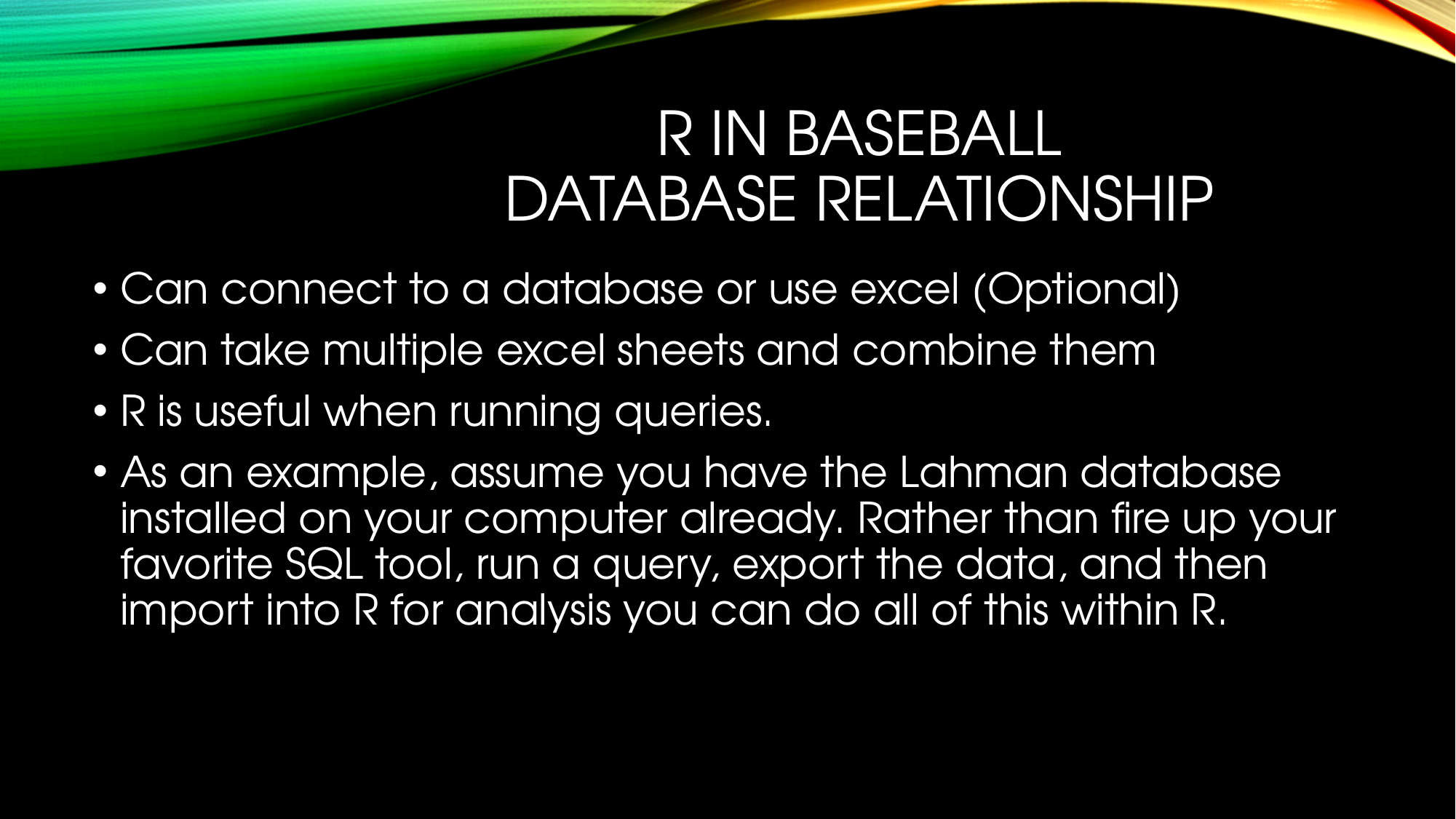

# R IN BASEBALL DATABASE RELATIONSHIP
Can connect to a database or use excel (Optional)
Can take multiple excel sheets and combine them
R is useful when running queries.
As an example, assume you have the Lahman database installed on your computer already. Rather than fire up your favorite SQL tool, run a query, export the data, and then import into R for analysis you can do all of this within R.